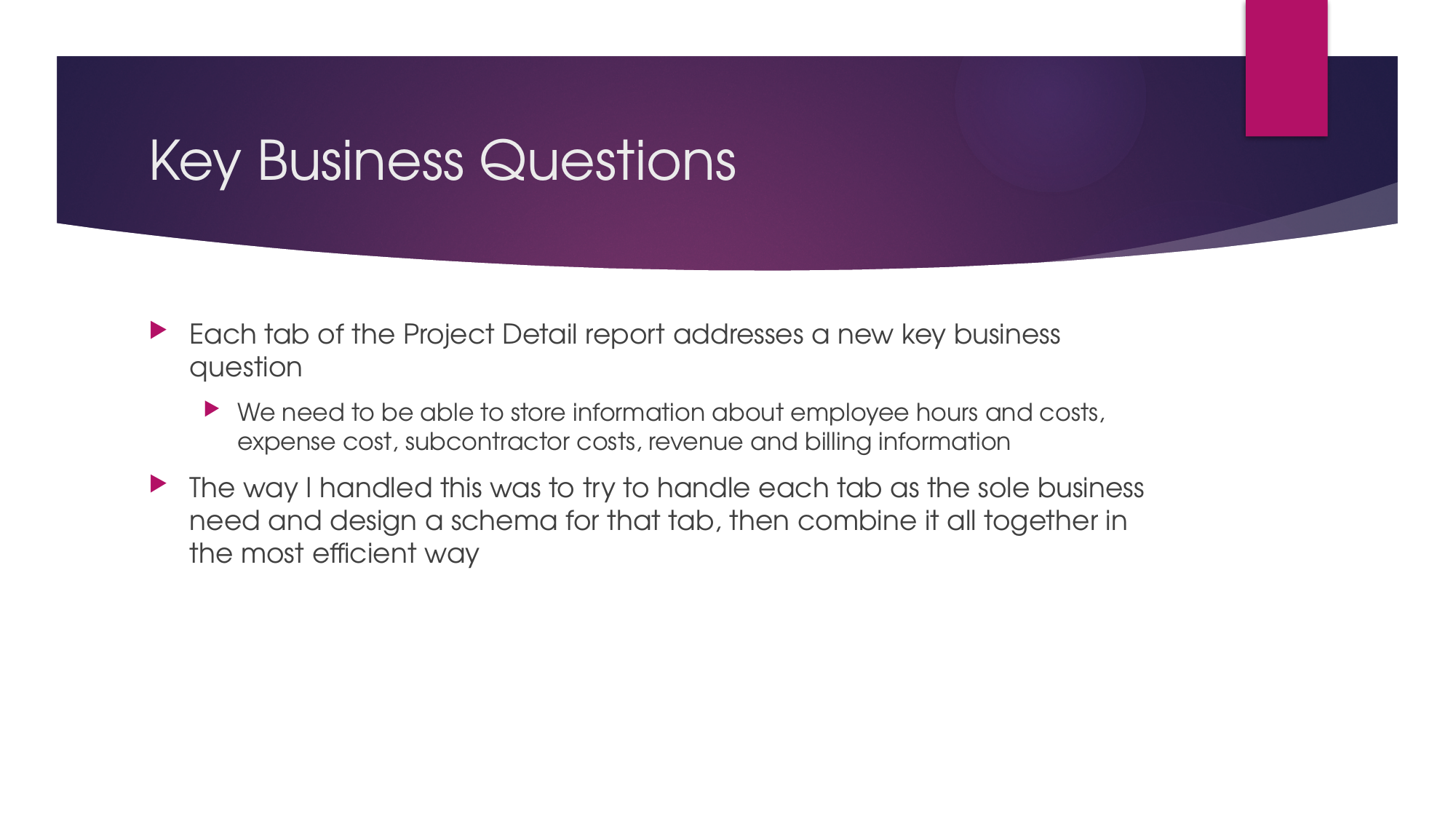

# Key Business Questions
Each tab of the Project Detail report addresses a new key business question
We need to be able to store information about employee hours and costs, expense cost, subcontractor costs, revenue and billing information
The way I handled this was to try to handle each tab as the sole business need and design a schema for that tab, then combine it all together in the most efficient way